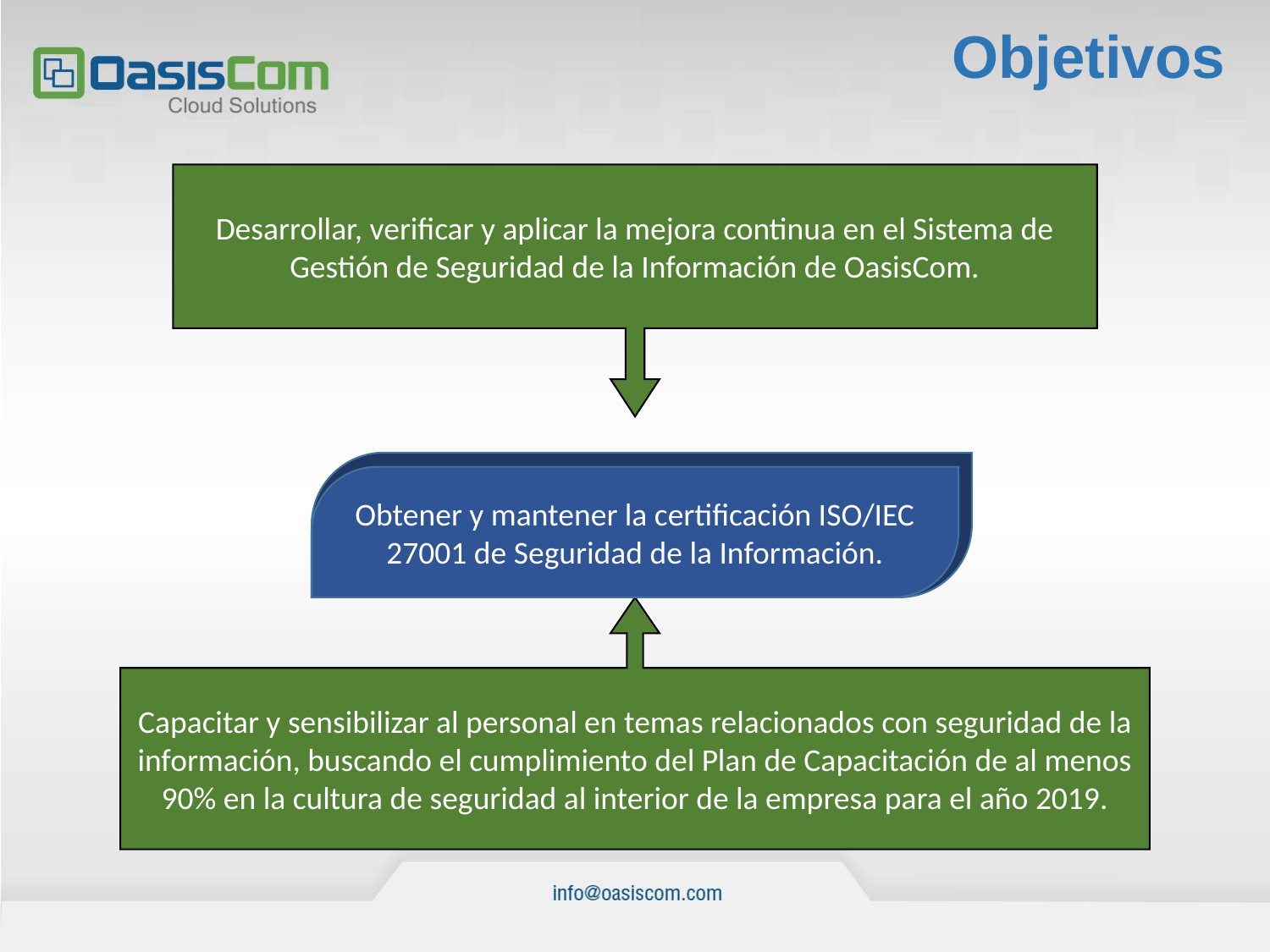

# Objetivos
Desarrollar, verificar y aplicar la mejora continua en el Sistema de Gestión de Seguridad de la Información de OasisCom.

Obtener y mantener la certificación ISO/IEC 27001 de Seguridad de la Información.
Capacitar y sensibilizar al personal en temas relacionados con seguridad de la información, buscando el cumplimiento del Plan de Capacitación de al menos 90% en la cultura de seguridad al interior de la empresa para el año 2019.